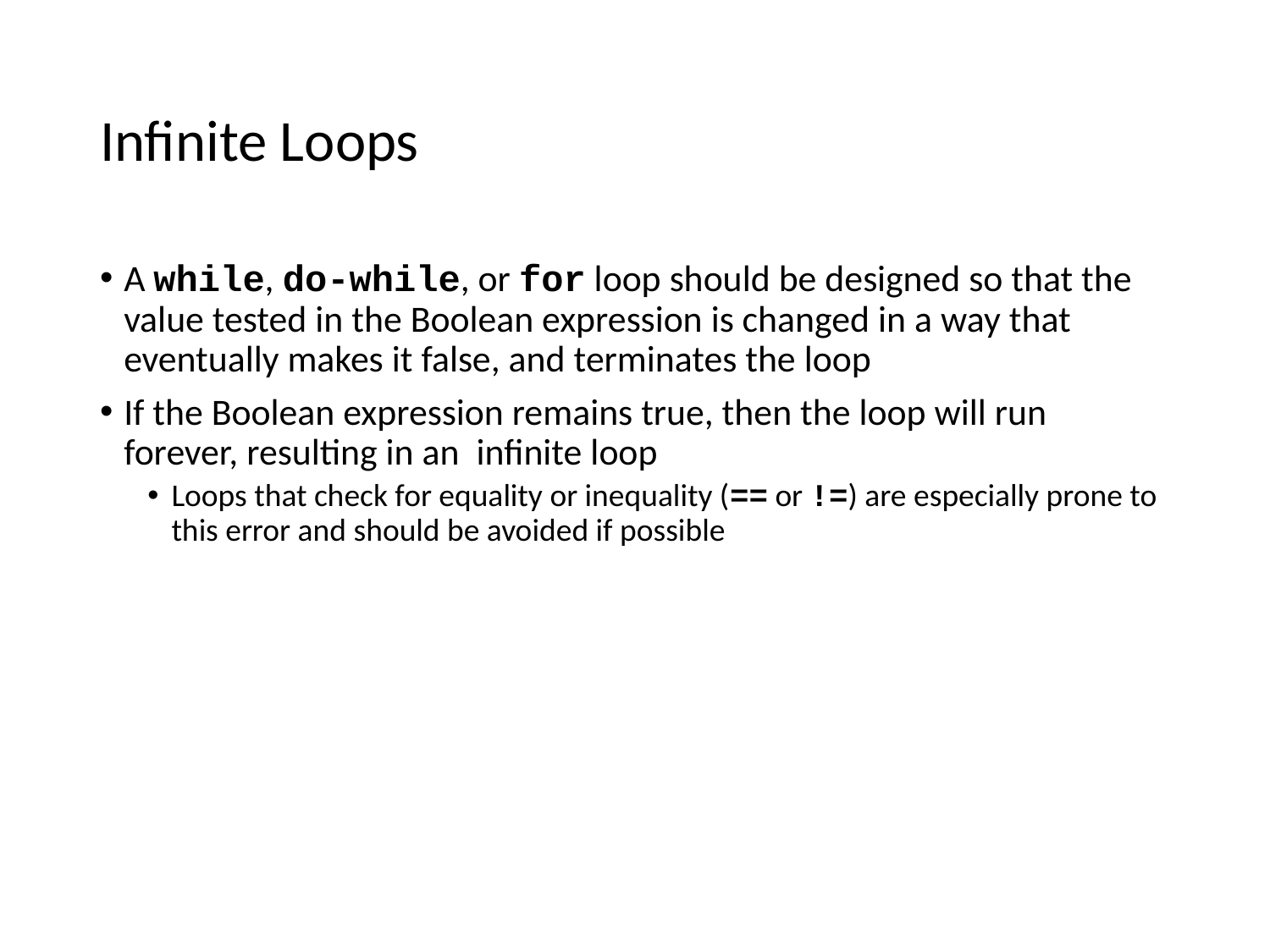

# Infinite Loops
A while, do-while, or for loop should be designed so that the value tested in the Boolean expression is changed in a way that eventually makes it false, and terminates the loop
If the Boolean expression remains true, then the loop will run forever, resulting in an  infinite loop
Loops that check for equality or inequality (== or !=) are especially prone to this error and should be avoided if possible